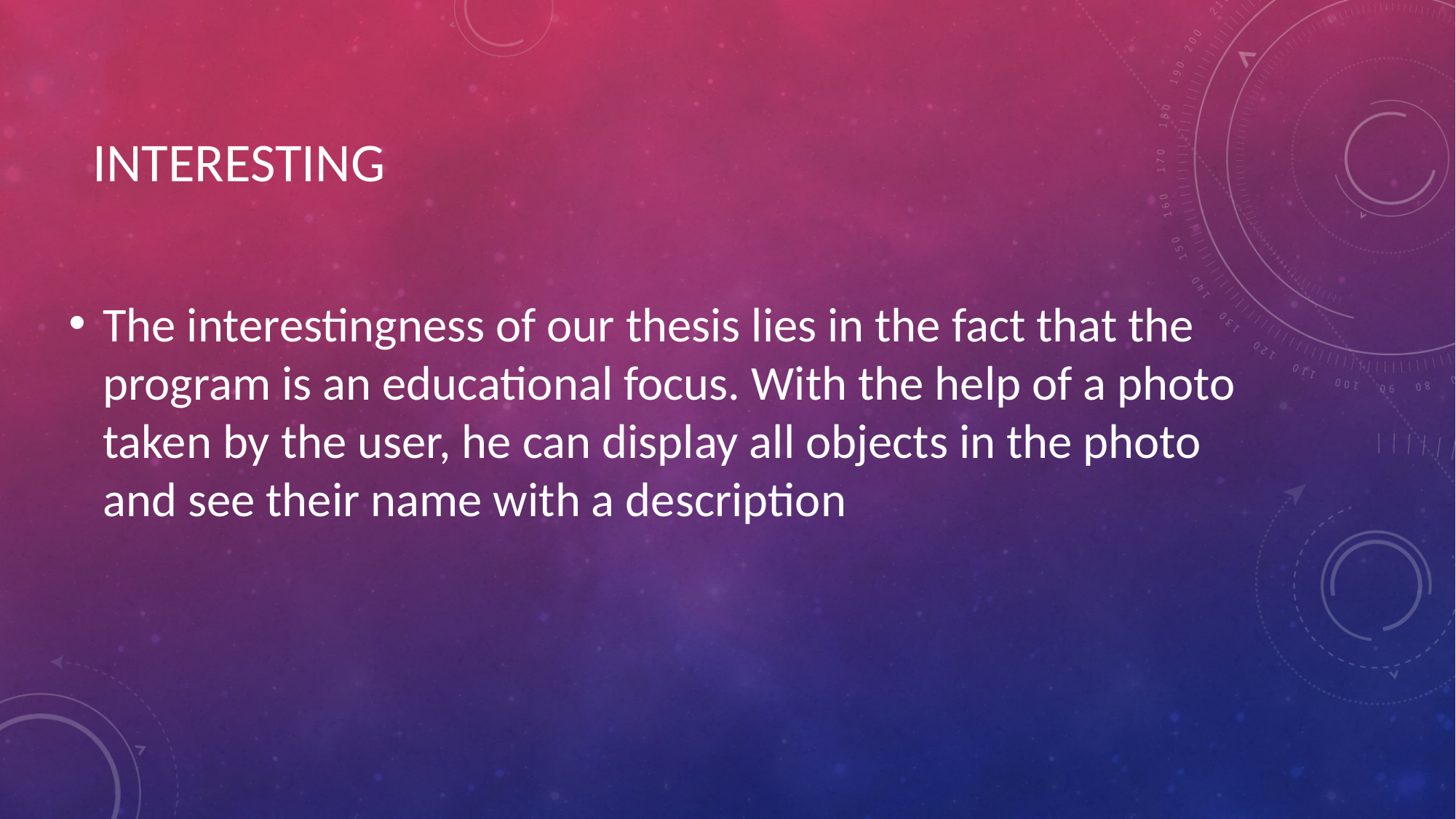

# Interesting
The interestingness of our thesis lies in the fact that the program is an educational focus. With the help of a photo taken by the user, he can display all objects in the photo and see their name with a description